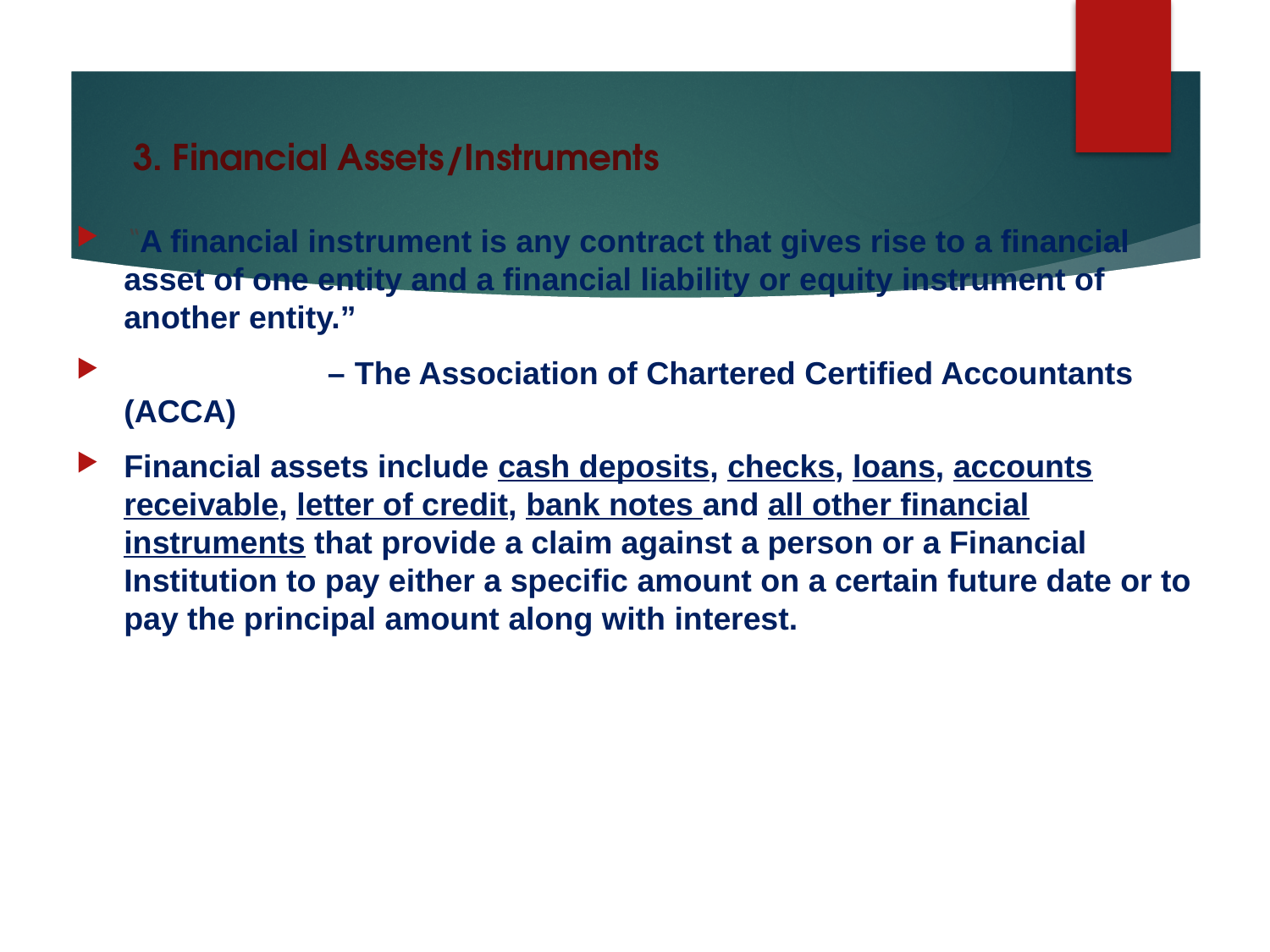

# 3. Financial Assets/Instruments

“A financial instrument is any contract that gives rise to a financial asset of one entity and a financial liability or equity instrument of another entity.”
                       – The Association of Chartered Certified Accountants (ACCA)
Financial assets include cash deposits, checks, loans, accounts receivable, letter of credit, bank notes and all other financial instruments that provide a claim against a person or a Financial Institution to pay either a specific amount on a certain future date or to pay the principal amount along with interest.